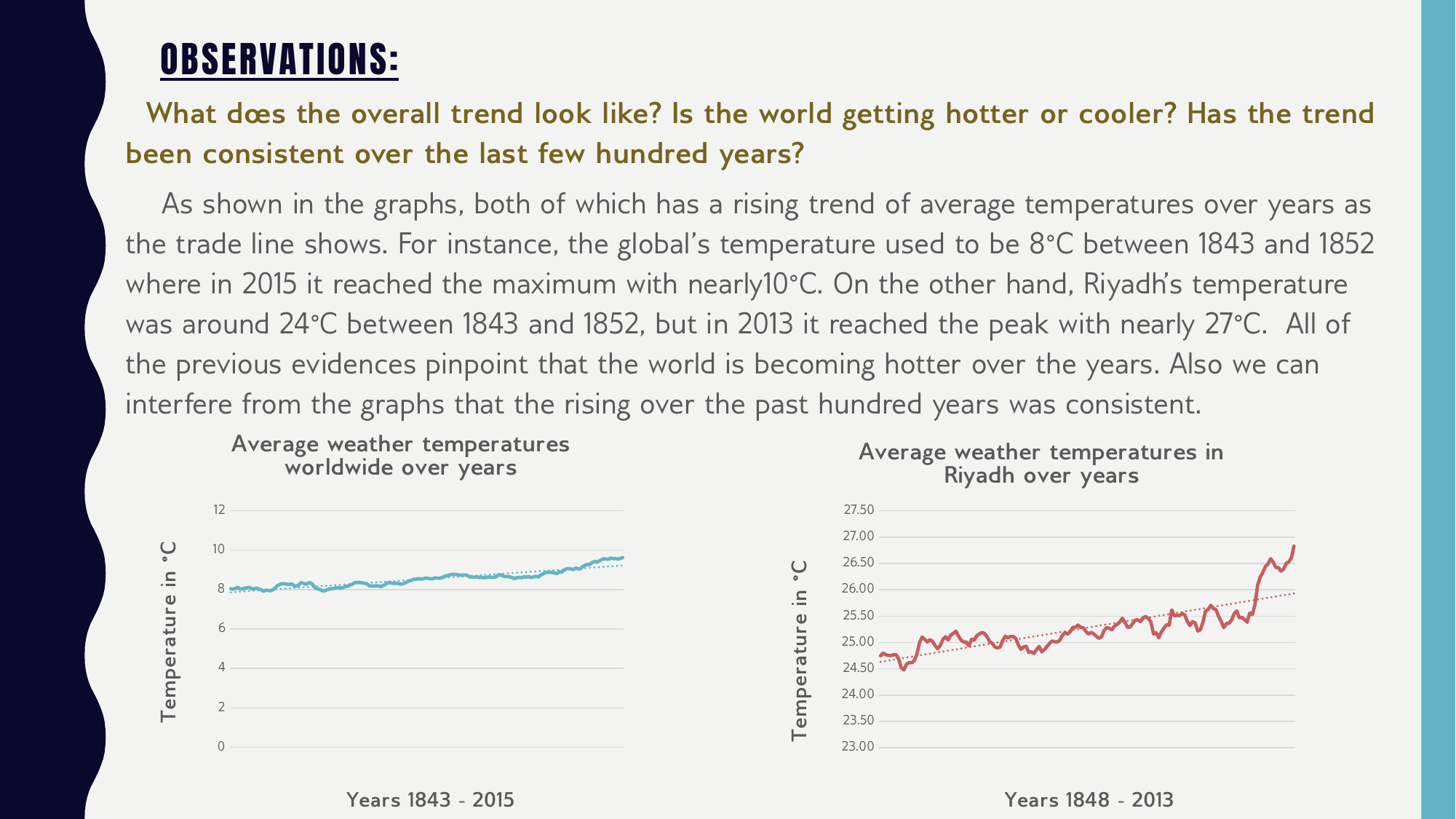

# Observations:
  What does the overall trend look like? Is the world getting hotter or cooler? Has the trend been consistent over the last few hundred years?
    As shown in the graphs, both of which has a rising trend of average temperatures over years as the trade line shows. For instance, the global’s temperature used to be 8°C between 1843 and 1852 where in 2015 it reached the maximum with nearly10°C. On the other hand, Riyadh’s temperature was around 24°C between 1843 and 1852, but in 2013 it reached the peak with nearly 27°C.  All of the previous evidences pinpoint that the world is becoming hotter over the years. Also we can interfere from the graphs that the rising over the past hundred years was consistent.

### Chart: Average weather temperatures worldwide over years

| Category |  |
|---|---|
| 1 | 8.048333333333334 |
| 2 | 8.016666666666667 |
| 3 | 8.058333333333334 |
| 4 | 8.113333333333333 |
| 5 | 8.038333333333334 |
| 6 | 8.03 |
| 7 | 8.068333333333333 |
| 8 | 8.09 |
| 9 | 8.106666666666667 |
| 10 | 8.036666666666667 |
| 11 | 8.036666666666667 |
| 12 | 8.071666666666667 |
| 13 | 8.03 |
| 14 | 7.986666666666667 |
| 15 | 7.913333333333334 |
| 16 | 7.971666666666668 |
| 17 | 7.951666666666668 |
| 18 | 7.939999999999999 |
| 19 | 7.995 |
| 20 | 8.093333333333332 |
| 21 | 8.208333333333334 |
| 22 | 8.261666666666667 |
| 23 | 8.298333333333332 |
| 24 | 8.288333333333332 |
| 25 | 8.271666666666665 |
| 26 | 8.256666666666666 |
| 27 | 8.286666666666667 |
| 28 | 8.191666666666666 |
| 29 | 8.171666666666665 |
| 30 | 8.241666666666665 |
| 31 | 8.348333333333333 |
| 32 | 8.318333333333333 |
| 33 | 8.266666666666667 |
| 34 | 8.334999999999999 |
| 35 | 8.343333333333332 |
| 36 | 8.25 |
| 37 | 8.073333333333332 |
| 38 | 8.031666666666666 |
| 39 | 8.003333333333334 |
| 40 | 7.9433333333333325 |
| 41 | 7.936666666666667 |
| 42 | 7.993333333333333 |
| 43 | 8.026666666666666 |
| 44 | 8.043333333333331 |
| 45 | 8.063333333333334 |
| 46 | 8.088333333333333 |
| 47 | 8.1 |
| 48 | 8.071666666666667 |
| 49 | 8.111666666666666 |
| 50 | 8.156666666666668 |
| 51 | 8.174999999999999 |
| 52 | 8.231666666666667 |
| 53 | 8.288333333333332 |
| 54 | 8.353333333333333 |
| 55 | 8.368333333333332 |
| 56 | 8.356666666666667 |
| 57 | 8.341666666666667 |
| 58 | 8.313333333333334 |
| 59 | 8.293333333333335 |
| 60 | 8.195000000000002 |
| 61 | 8.176666666666668 |
| 62 | 8.17 |
| 63 | 8.191666666666666 |
| 64 | 8.183333333333334 |
| 65 | 8.148333333333333 |
| 66 | 8.206666666666665 |
| 67 | 8.273333333333333 |
| 68 | 8.341666666666669 |
| 69 | 8.343333333333334 |
| 70 | 8.316666666666665 |
| 71 | 8.31 |
| 72 | 8.323333333333334 |
| 73 | 8.285 |
| 74 | 8.281666666666668 |
| 75 | 8.311666666666667 |
| 76 | 8.378333333333332 |
| 77 | 8.441666666666666 |
| 78 | 8.466666666666667 |
| 79 | 8.528333333333334 |
| 80 | 8.519999999999998 |
| 81 | 8.556666666666667 |
| 82 | 8.526666666666667 |
| 83 | 8.546666666666667 |
| 84 | 8.578333333333335 |
| 85 | 8.575000000000001 |
| 86 | 8.545 |
| 87 | 8.545 |
| 88 | 8.591666666666669 |
| 89 | 8.578333333333333 |
| 90 | 8.575000000000001 |
| 91 | 8.6 |
| 92 | 8.67 |
| 93 | 8.691666666666665 |
| 94 | 8.733333333333333 |
| 95 | 8.763333333333334 |
| 96 | 8.773333333333332 |
| 97 | 8.771666666666667 |
| 98 | 8.741666666666667 |
| 99 | 8.728333333333333 |
| 100 | 8.733333333333334 |
| 101 | 8.736666666666666 |
| 102 | 8.708333333333334 |
| 103 | 8.628333333333334 |
| 104 | 8.636666666666667 |
| 105 | 8.63 |
| 106 | 8.641666666666667 |
| 107 | 8.610000000000001 |
| 108 | 8.616666666666667 |
| 109 | 8.601666666666668 |
| 110 | 8.618333333333334 |
| 111 | 8.64 |
| 112 | 8.616666666666667 |
| 113 | 8.62 |
| 114 | 8.648333333333333 |
| 115 | 8.726666666666667 |
| 116 | 8.748333333333333 |
| 117 | 8.688333333333333 |
| 118 | 8.655000000000001 |
| 119 | 8.658333333333333 |
| 120 | 8.641666666666666 |
| 121 | 8.603333333333332 |
| 122 | 8.559999999999999 |
| 123 | 8.608333333333333 |
| 124 | 8.62 |
| 125 | 8.603333333333333 |
| 126 | 8.644999999999998 |
| 127 | 8.636666666666665 |
| 128 | 8.66 |
| 129 | 8.601666666666668 |
| 130 | 8.643333333333334 |
| 131 | 8.675 |
| 132 | 8.638333333333334 |
| 133 | 8.723333333333334 |
| 134 | 8.795000000000002 |
| 135 | 8.843333333333334 |
| 136 | 8.873333333333333 |
| 137 | 8.873333333333333 |
| 138 | 8.861666666666666 |
| 139 | 8.836666666666666 |
| 140 | 8.806666666666667 |
| 141 | 8.9 |
| 142 | 8.881666666666668 |
| 143 | 8.97166666666667 |
| 144 | 9.058333333333334 |
| 145 | 9.06 |
| 146 | 9.040000000000001 |
| 147 | 9.013333333333334 |
| 148 | 9.084999999999999 |
| 149 | 9.053333333333333 |
| 150 | 9.056666666666667 |
| 151 | 9.17 |
| 152 | 9.239999999999998 |
| 153 | 9.266666666666666 |
| 154 | 9.276666666666666 |
| 155 | 9.364999999999998 |
| 156 | 9.42 |
| 157 | 9.386666666666667 |
| 158 | 9.455 |
| 159 | 9.51 |
| 160 | 9.563333333333334 |
| 161 | 9.540000000000001 |
| 162 | 9.536666666666667 |
| 163 | 9.6 |
| 164 | 9.569999999999999 |
| 165 | 9.566666666666666 |
| 166 | 9.546666666666665 |
| 167 | 9.57 |
| 168 | 9.623333333333333 |

### Chart: Average weather temperatures in Riyadh over years

| Category |  |
|---|---|